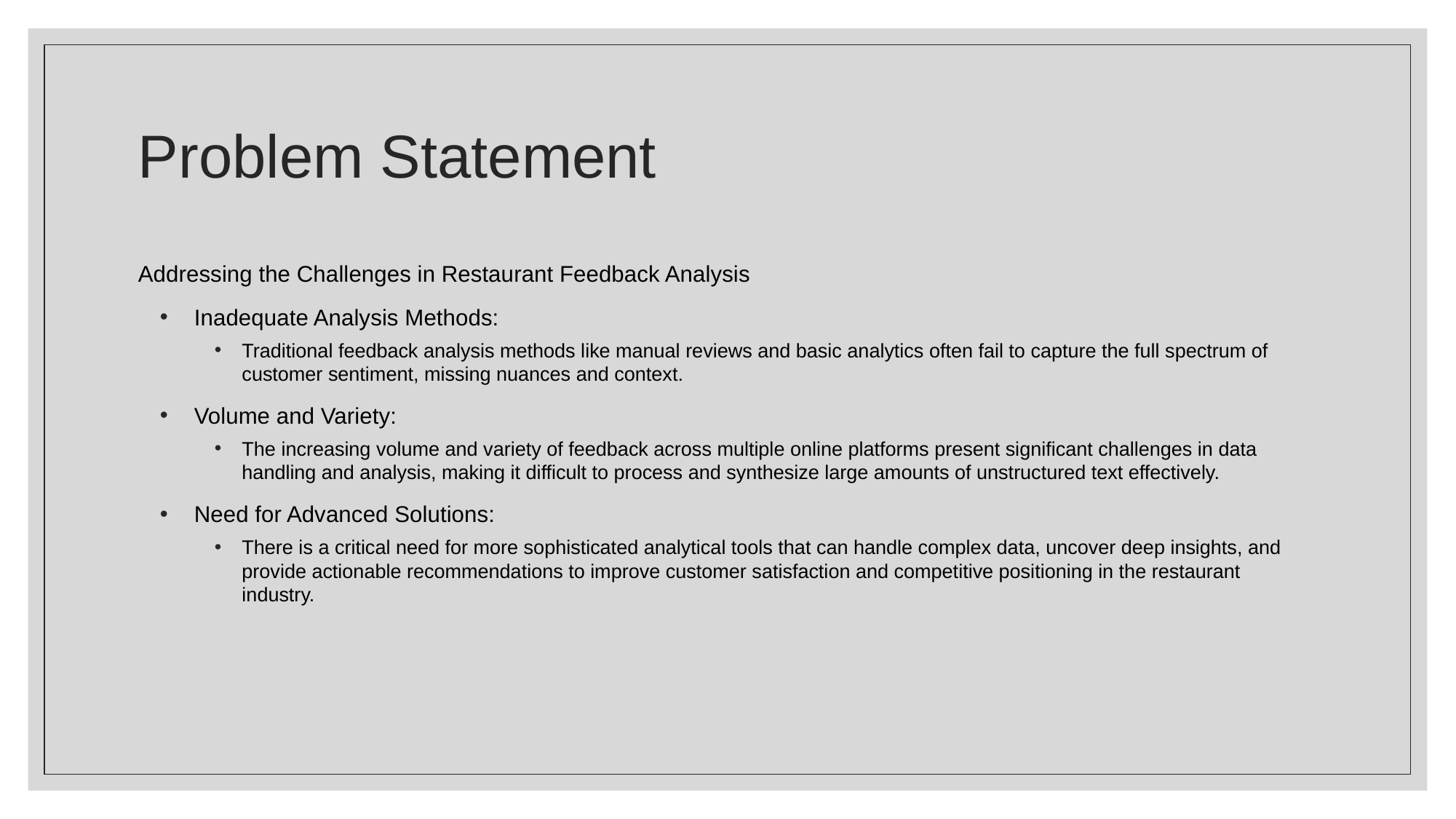

# Problem Statement
Addressing the Challenges in Restaurant Feedback Analysis
Inadequate Analysis Methods:
Traditional feedback analysis methods like manual reviews and basic analytics often fail to capture the full spectrum of customer sentiment, missing nuances and context.
Volume and Variety:
The increasing volume and variety of feedback across multiple online platforms present significant challenges in data handling and analysis, making it difficult to process and synthesize large amounts of unstructured text effectively.
Need for Advanced Solutions:
There is a critical need for more sophisticated analytical tools that can handle complex data, uncover deep insights, and provide actionable recommendations to improve customer satisfaction and competitive positioning in the restaurant industry.